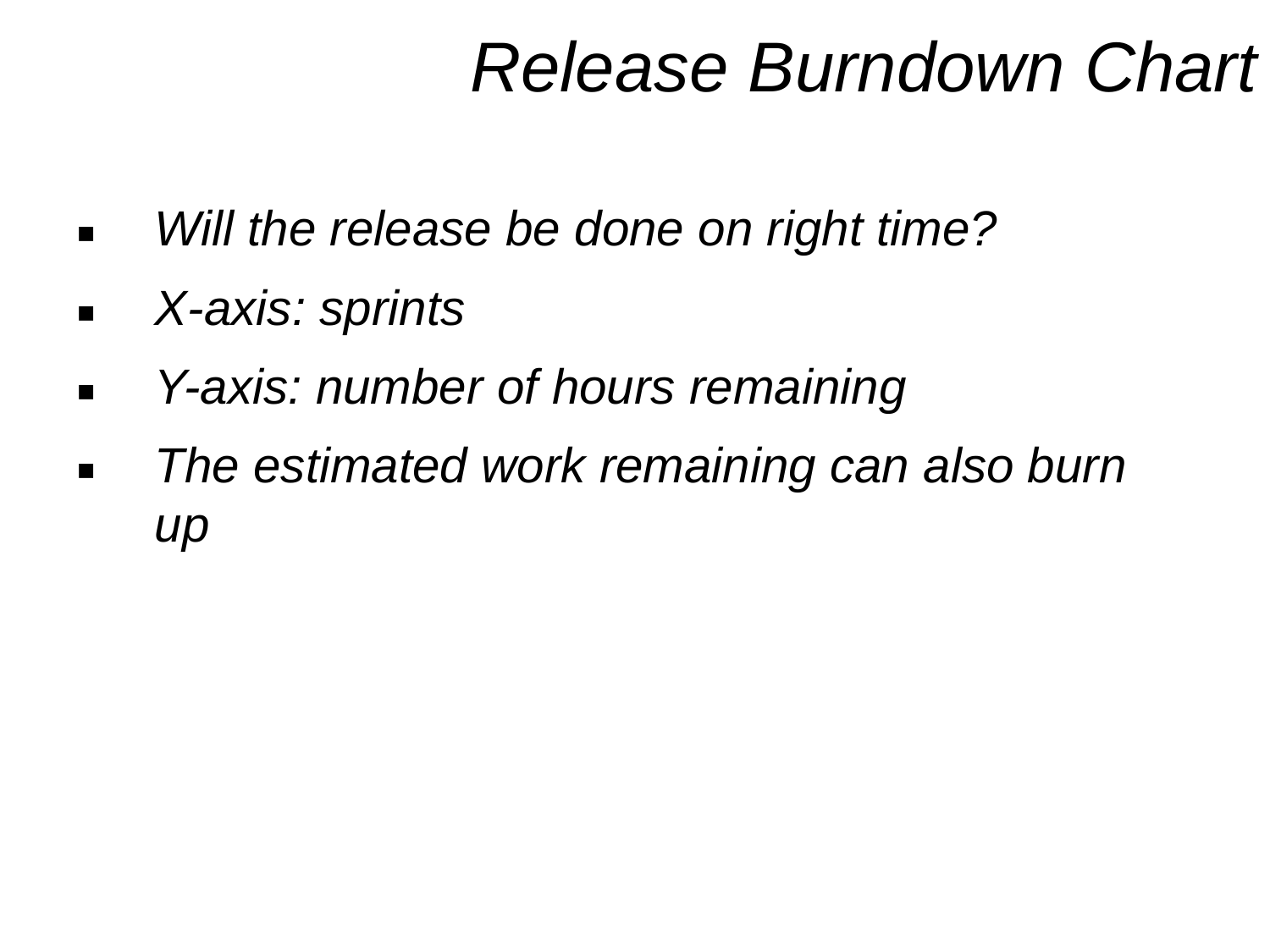

# Release Burndown Chart
Will the release be done on right time?
X-axis: sprints
Y-axis: number of hours remaining
The estimated work remaining can also burn up